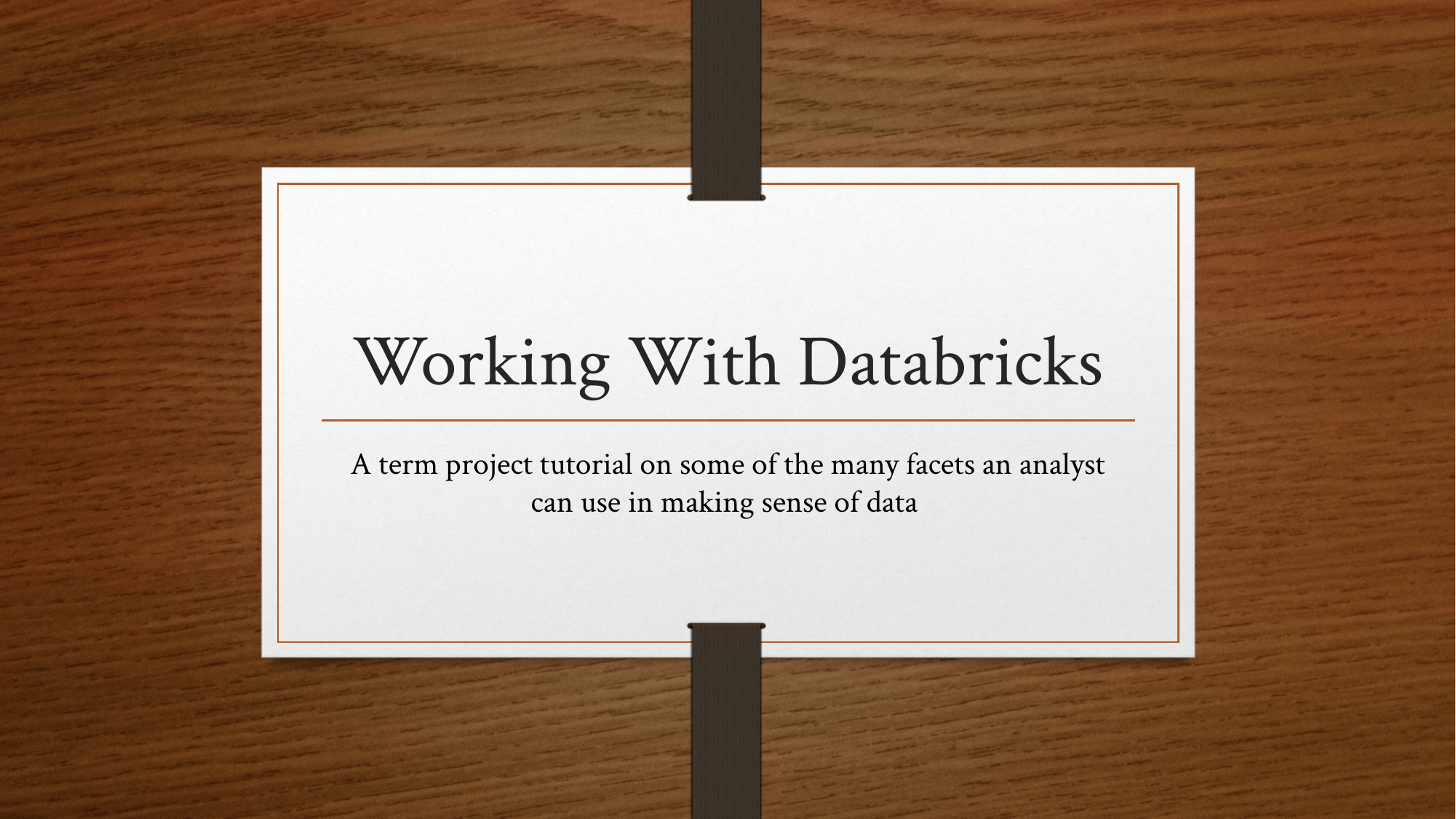

# Working With Databricks
A term project tutorial on some of the many facets an analyst can use in making sense of data